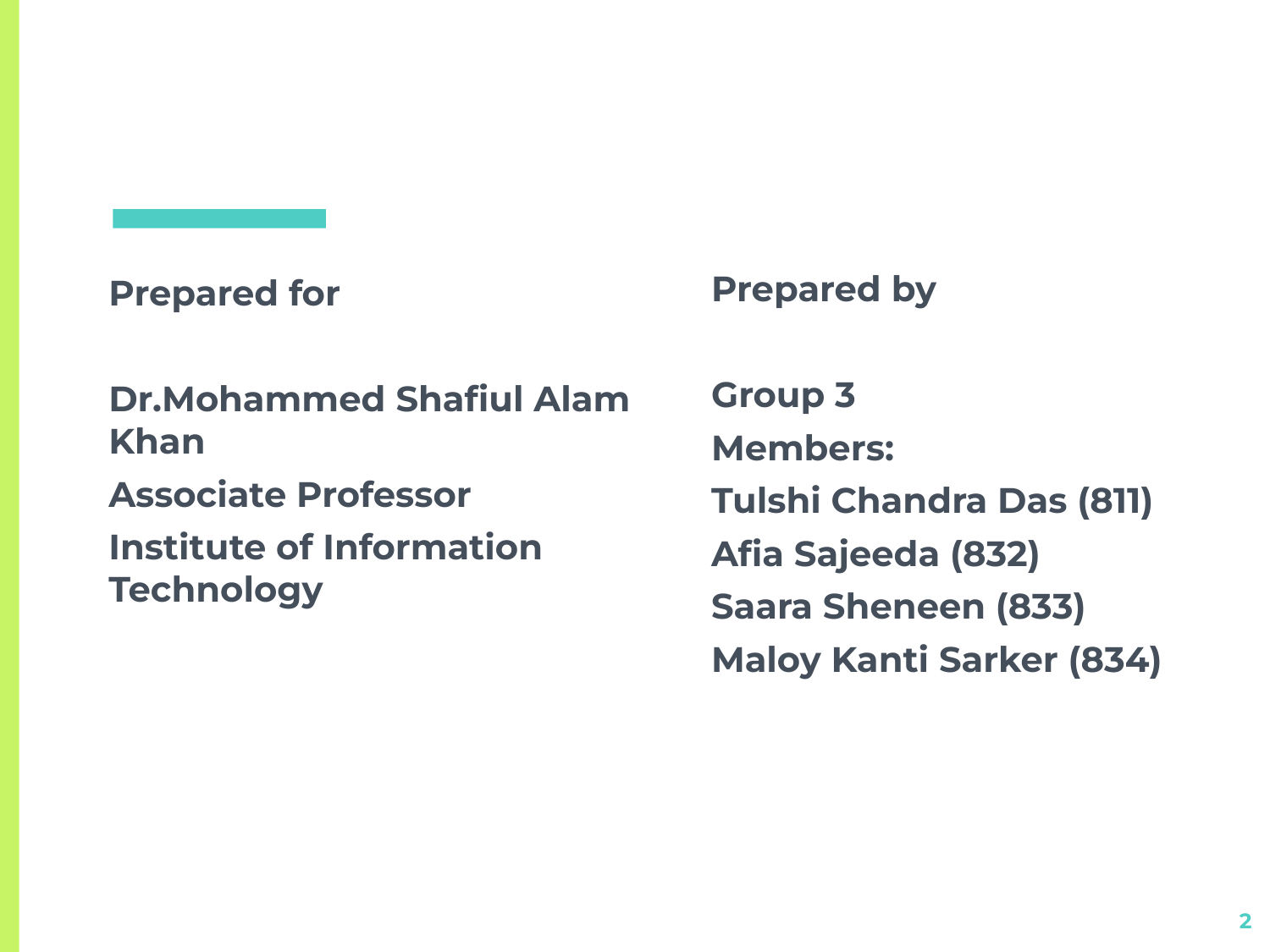

Prepared by

Group 3
Members:
Tulshi Chandra Das (811)
Afia Sajeeda (832)
Saara Sheneen (833)
Maloy Kanti Sarker (834)
Prepared for

Dr.Mohammed Shafiul Alam Khan
Associate Professor
Institute of Information Technology
2